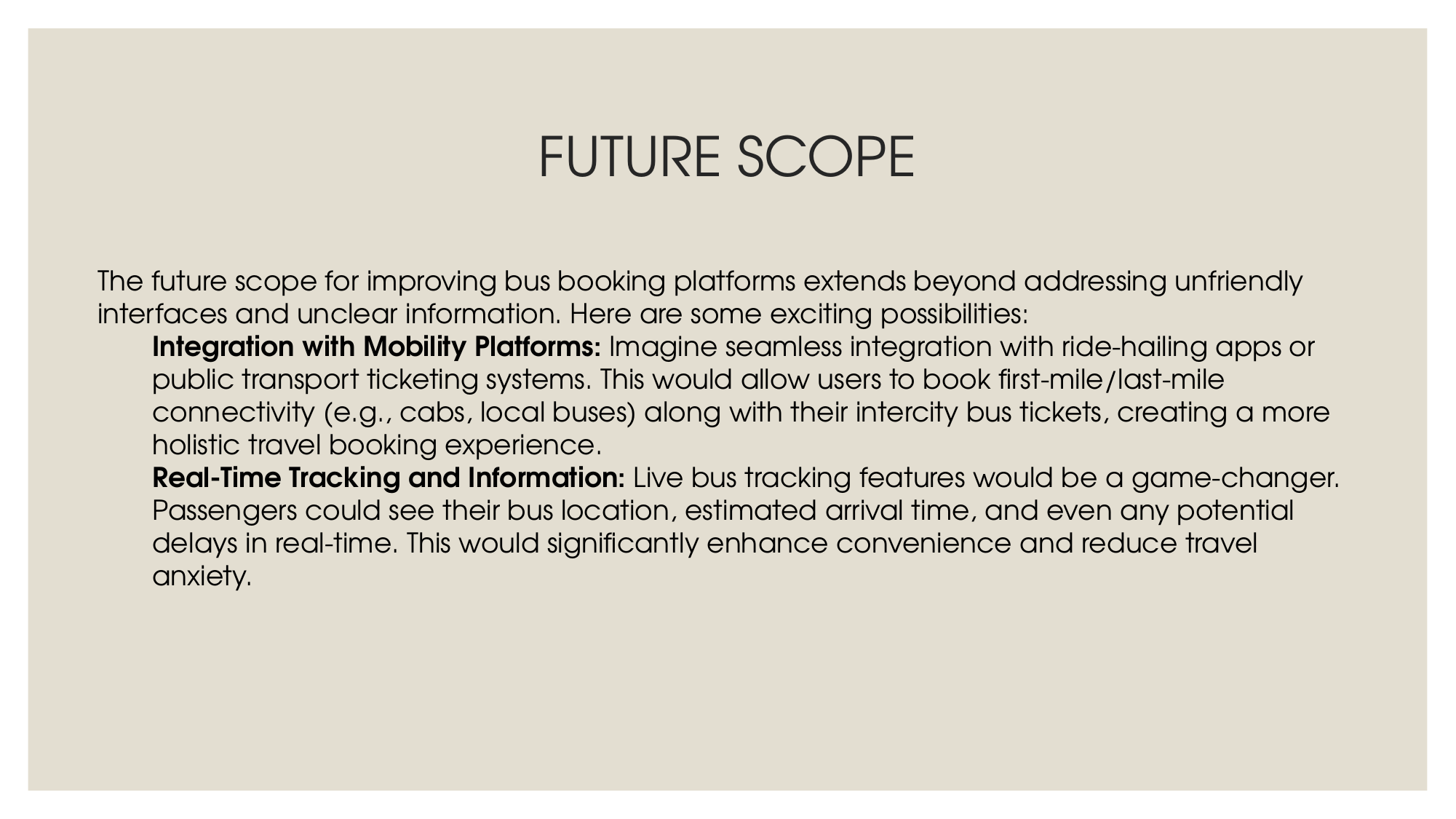

# FUTURE SCOPE
The future scope for improving bus booking platforms extends beyond addressing unfriendly interfaces and unclear information. Here are some exciting possibilities:
Integration with Mobility Platforms: Imagine seamless integration with ride-hailing apps or public transport ticketing systems. This would allow users to book first-mile/last-mile connectivity (e.g., cabs, local buses) along with their intercity bus tickets, creating a more holistic travel booking experience.
Real-Time Tracking and Information: Live bus tracking features would be a game-changer. Passengers could see their bus location, estimated arrival time, and even any potential delays in real-time. This would significantly enhance convenience and reduce travel anxiety.